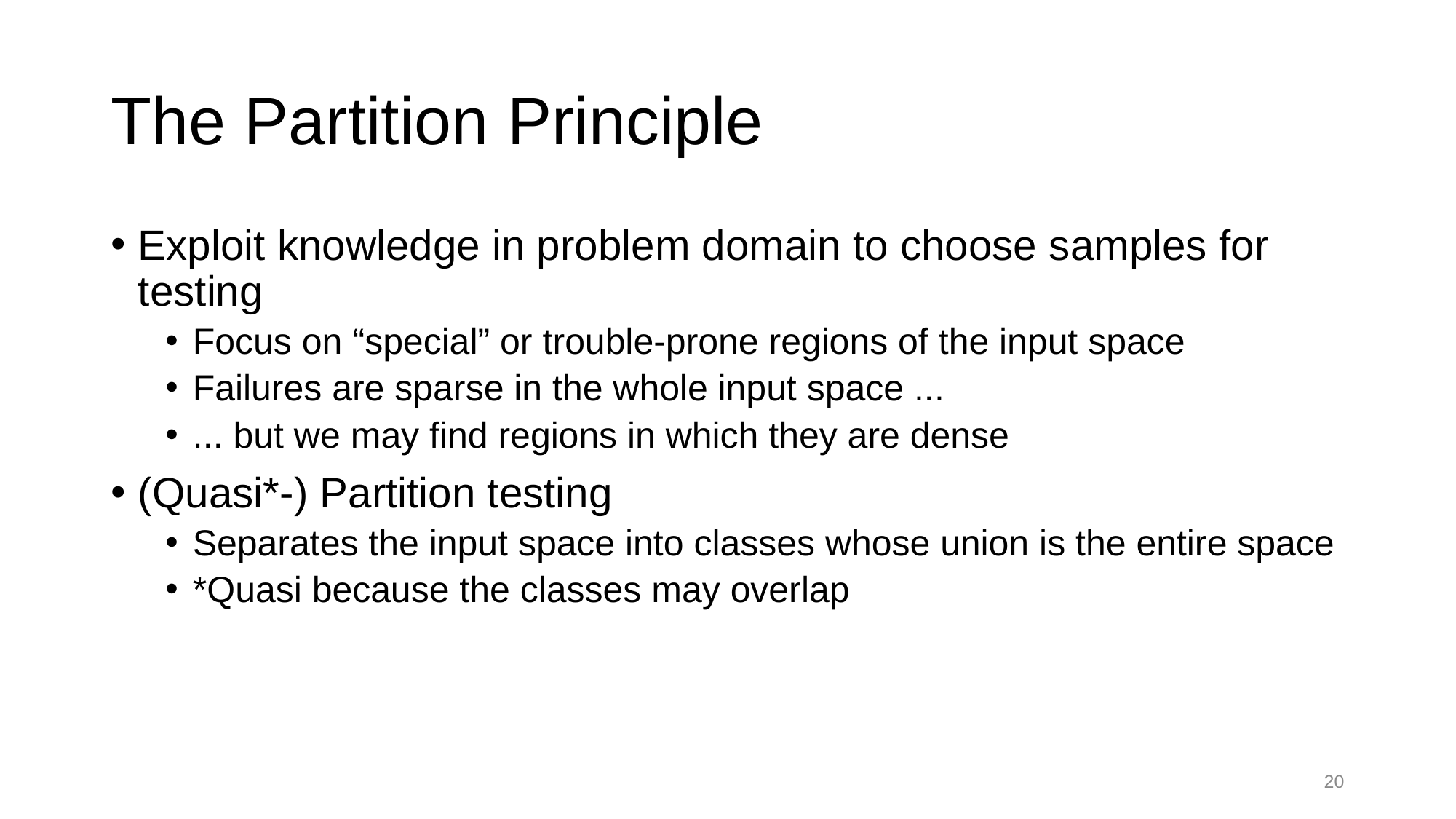

# The Partition Principle
Exploit knowledge in problem domain to choose samples for testing
Focus on “special” or trouble-prone regions of the input space
Failures are sparse in the whole input space ...
... but we may find regions in which they are dense
(Quasi*-) Partition testing
Separates the input space into classes whose union is the entire space
*Quasi because the classes may overlap
20